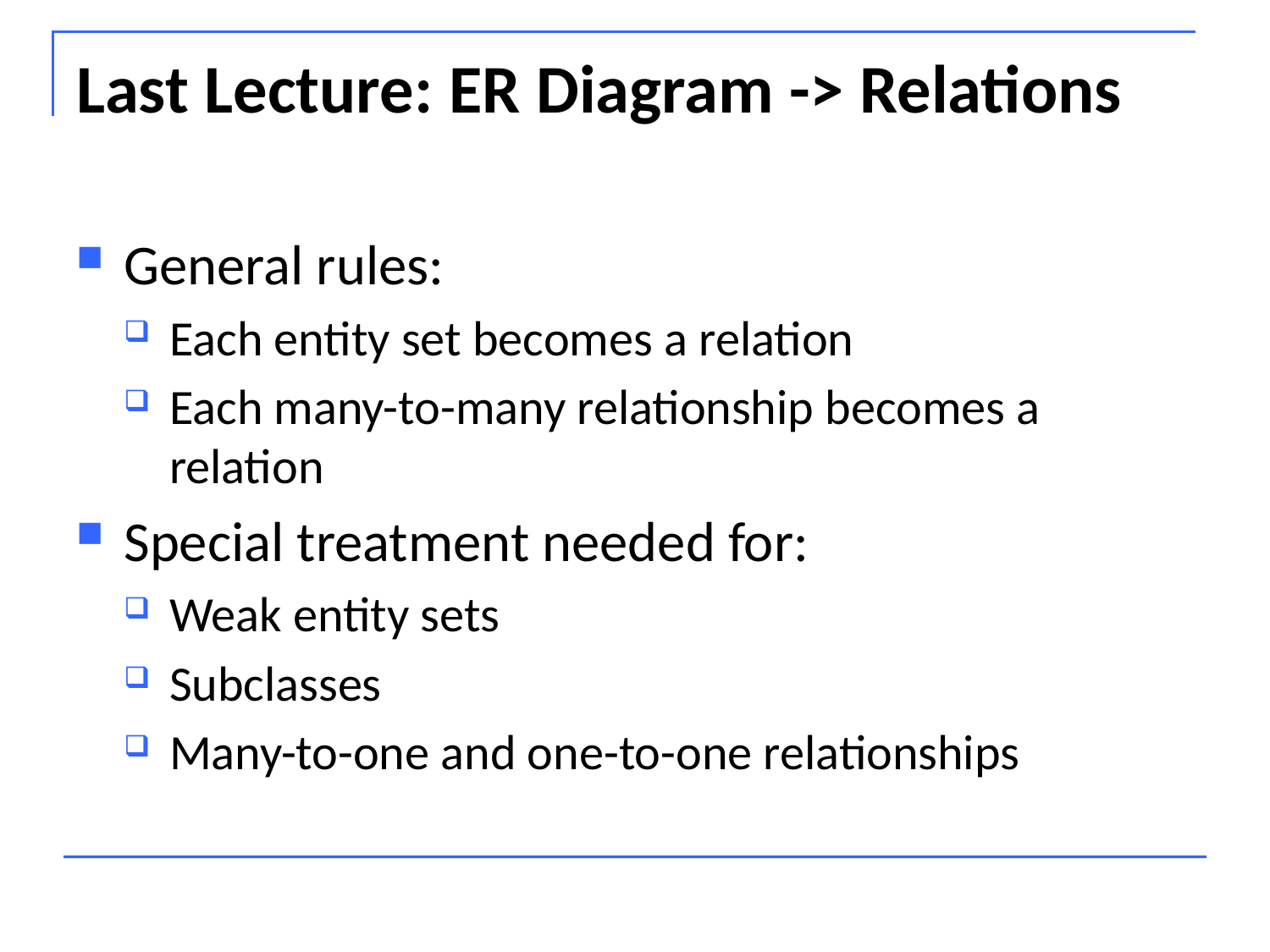

# Last Lecture: ER Diagram -> Relations
General rules:
Each entity set becomes a relation
Each many-to-many relationship becomes a relation
Special treatment needed for:
Weak entity sets
Subclasses
Many-to-one and one-to-one relationships